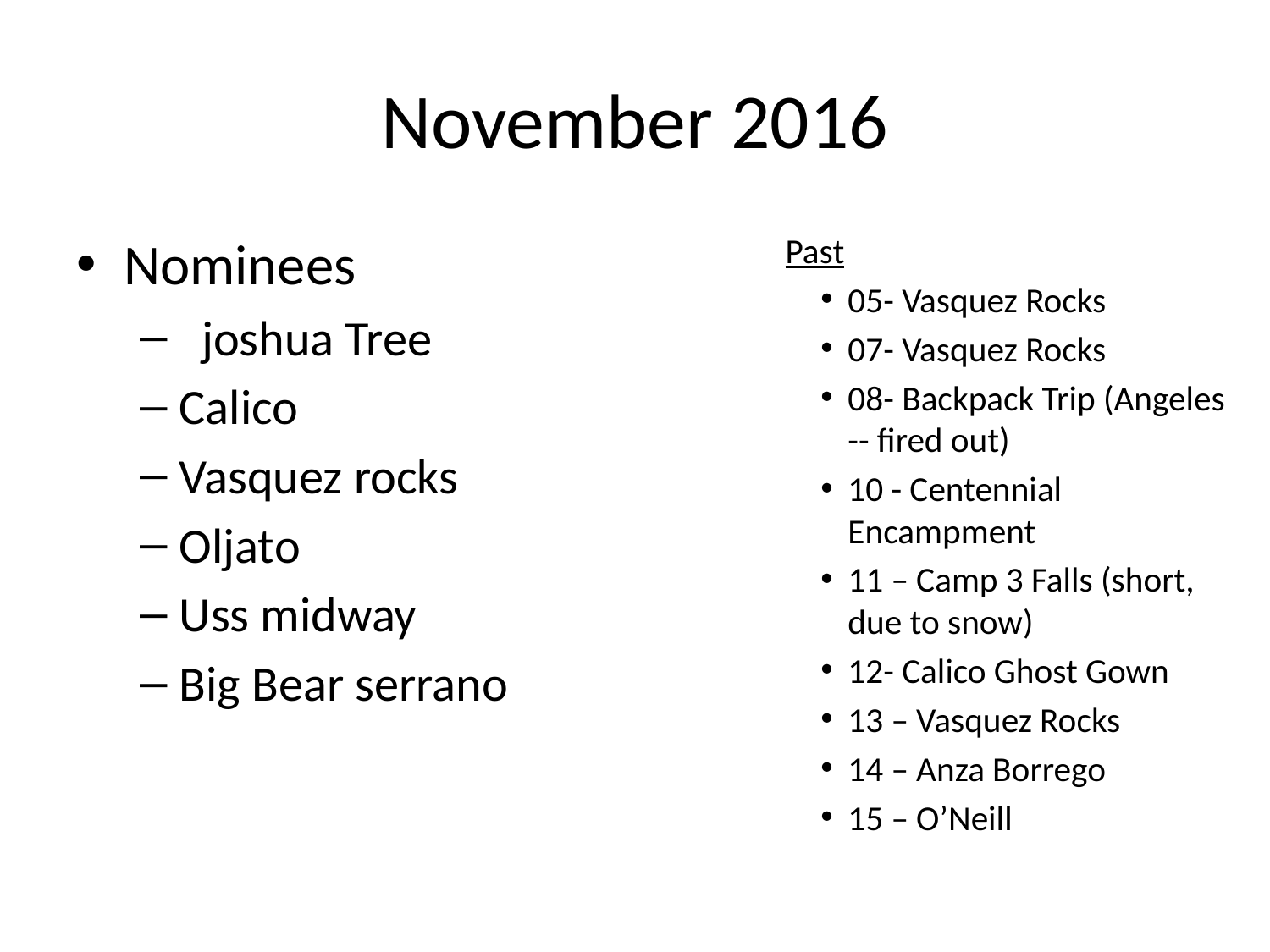

# November 2016
Nominees
  joshua Tree
Calico
Vasquez rocks
Oljato
Uss midway
Big Bear serrano

Past
05- Vasquez Rocks
07- Vasquez Rocks
08- Backpack Trip (Angeles -- fired out)
10 - Centennial Encampment
11 – Camp 3 Falls (short, due to snow)
12- Calico Ghost Gown
13 – Vasquez Rocks
14 – Anza Borrego
15 – O’Neill